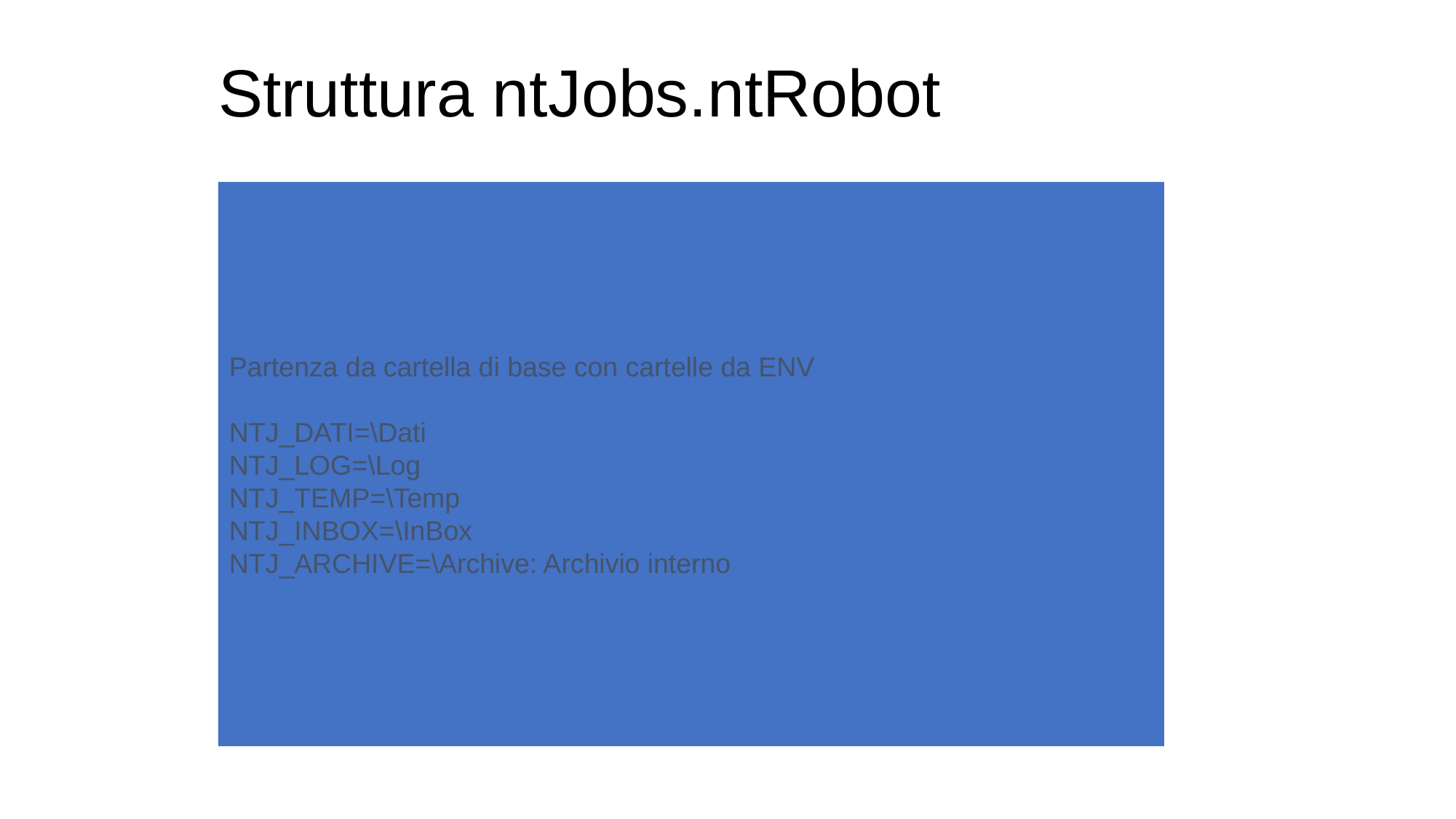

# Struttura ntJobs.ntRobot
Partenza da cartella di base con cartelle da ENV

NTJ_DATI=\Dati
NTJ_LOG=\Log
NTJ_TEMP=\Temp
NTJ_INBOX=\InBox
NTJ_ARCHIVE=\Archive: Archivio interno